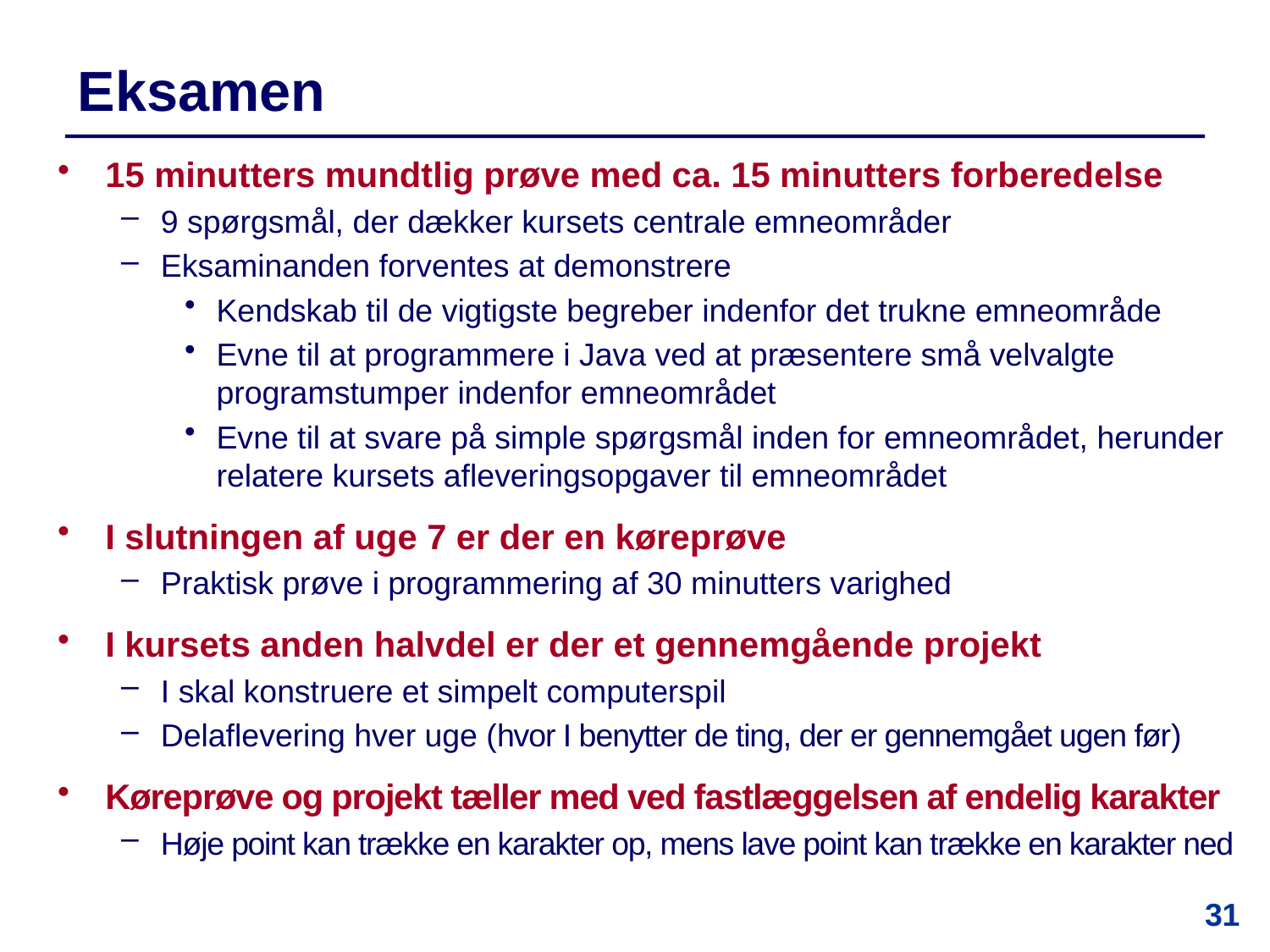

# Eksamen
15 minutters mundtlig prøve med ca. 15 minutters forberedelse
9 spørgsmål, der dækker kursets centrale emneområder
Eksaminanden forventes at demonstrere
Kendskab til de vigtigste begreber indenfor det trukne emneområde
Evne til at programmere i Java ved at præsentere små velvalgte programstumper indenfor emneområdet
Evne til at svare på simple spørgsmål inden for emneområdet, herunder relatere kursets afleveringsopgaver til emneområdet
I slutningen af uge 7 er der en køreprøve
Praktisk prøve i programmering af 30 minutters varighed
I kursets anden halvdel er der et gennemgående projekt
I skal konstruere et simpelt computerspil
Delaflevering hver uge (hvor I benytter de ting, der er gennemgået ugen før)
Køreprøve og projekt tæller med ved fastlæggelsen af endelig karakter
Høje point kan trække en karakter op, mens lave point kan trække en karakter ned
31